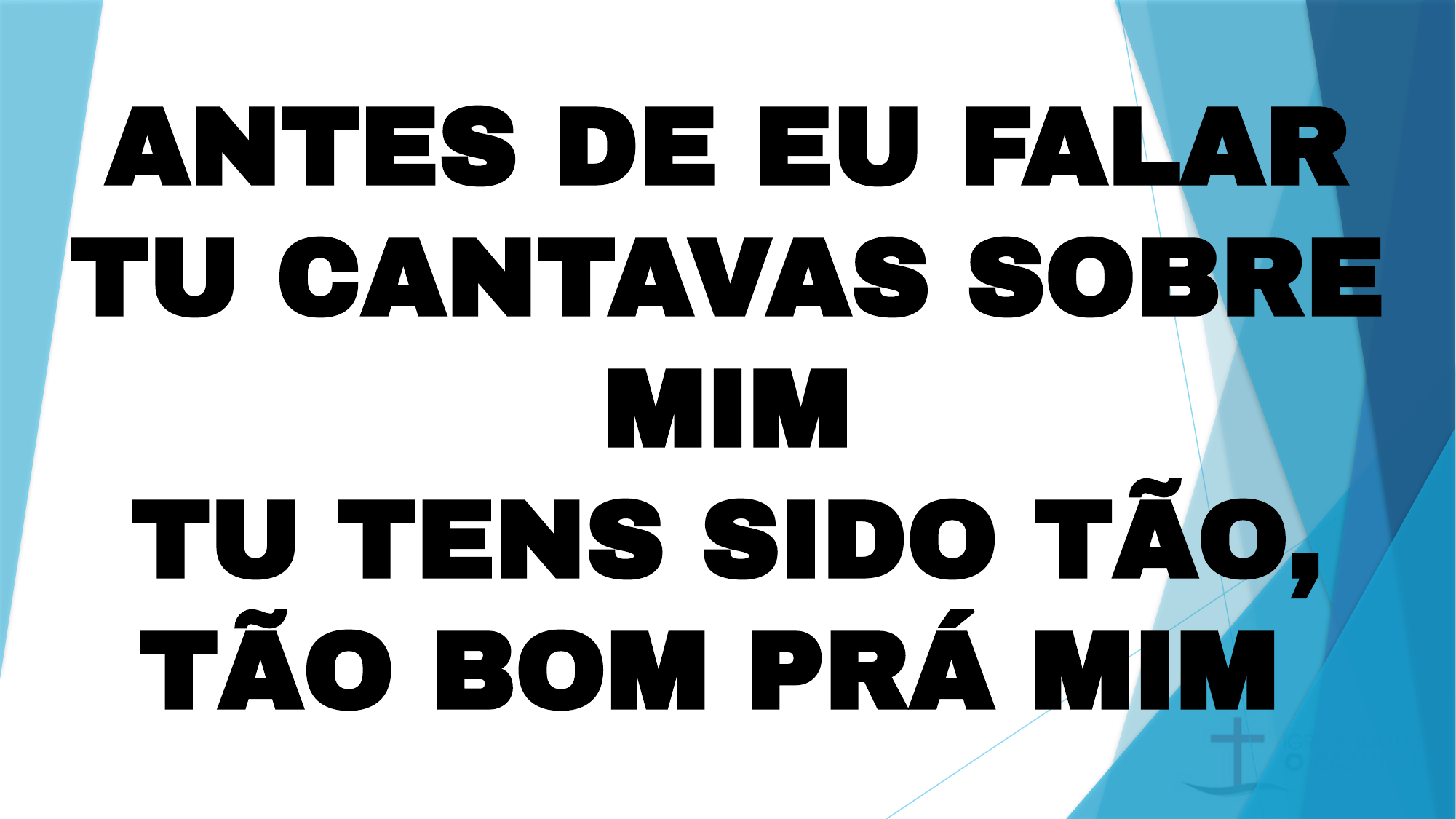

# ANTES DE EU FALAR TU CANTAVAS SOBRE MIM TU TENS SIDO TÃO, TÃO BOM PRÁ MIM